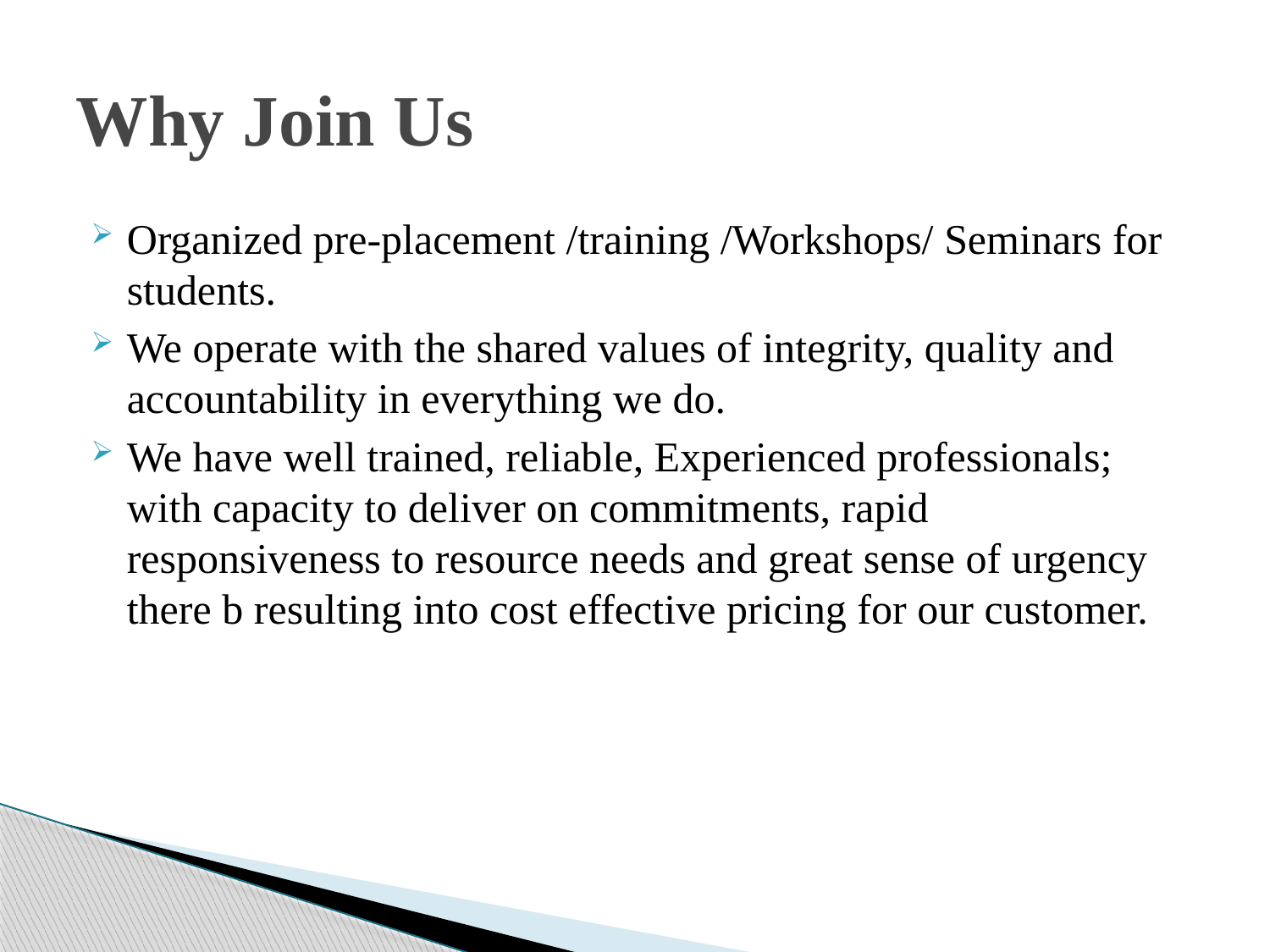

# Why Join Us
Organized pre-placement /training /Workshops/ Seminars for students.
We operate with the shared values of integrity, quality and accountability in everything we do.
We have well trained, reliable, Experienced professionals; with capacity to deliver on commitments, rapid responsiveness to resource needs and great sense of urgency there b resulting into cost effective pricing for our customer.